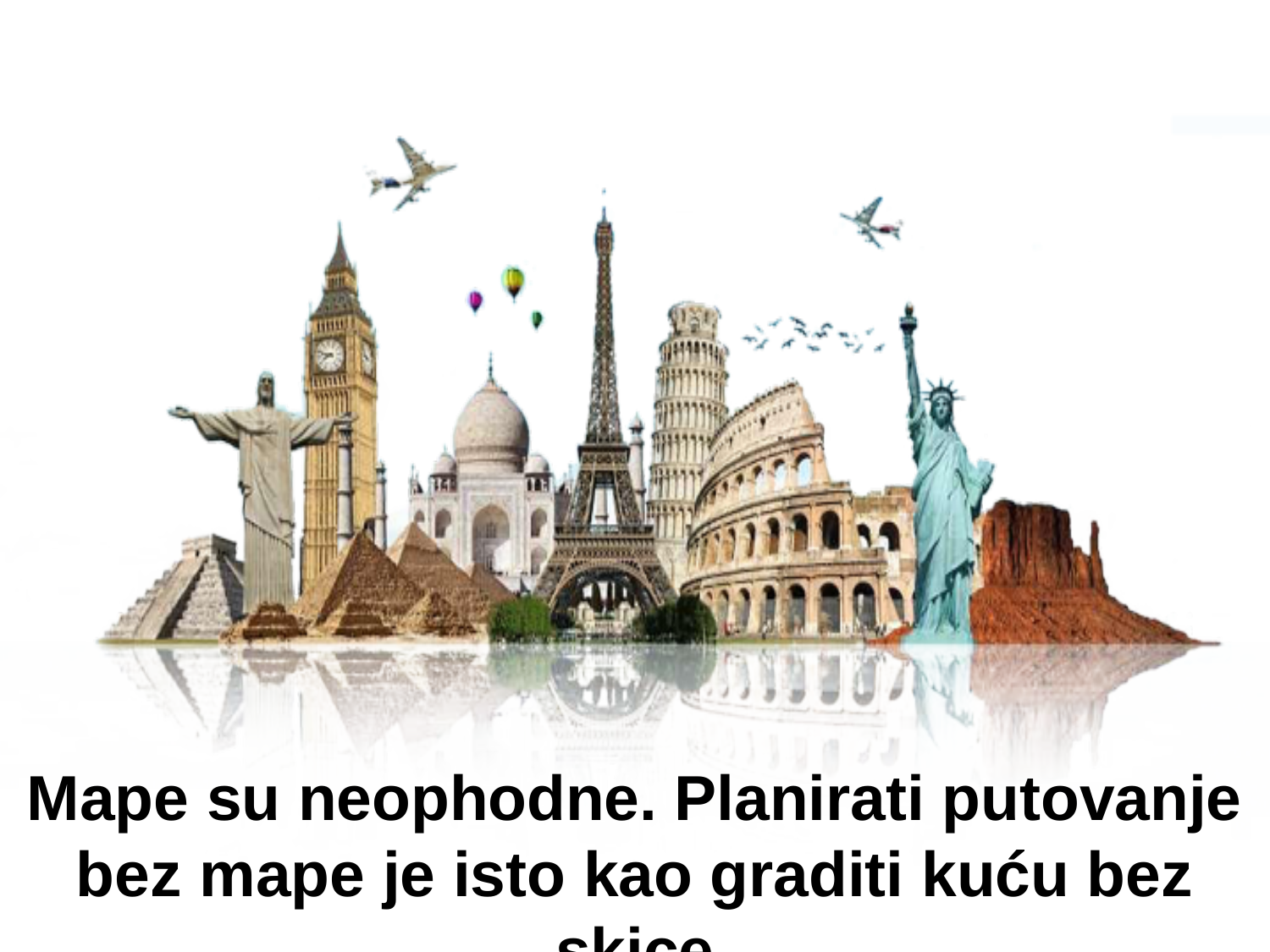

Mape su neophodne. Planirati putovanje bez mape je isto kao graditi kuću bez skice